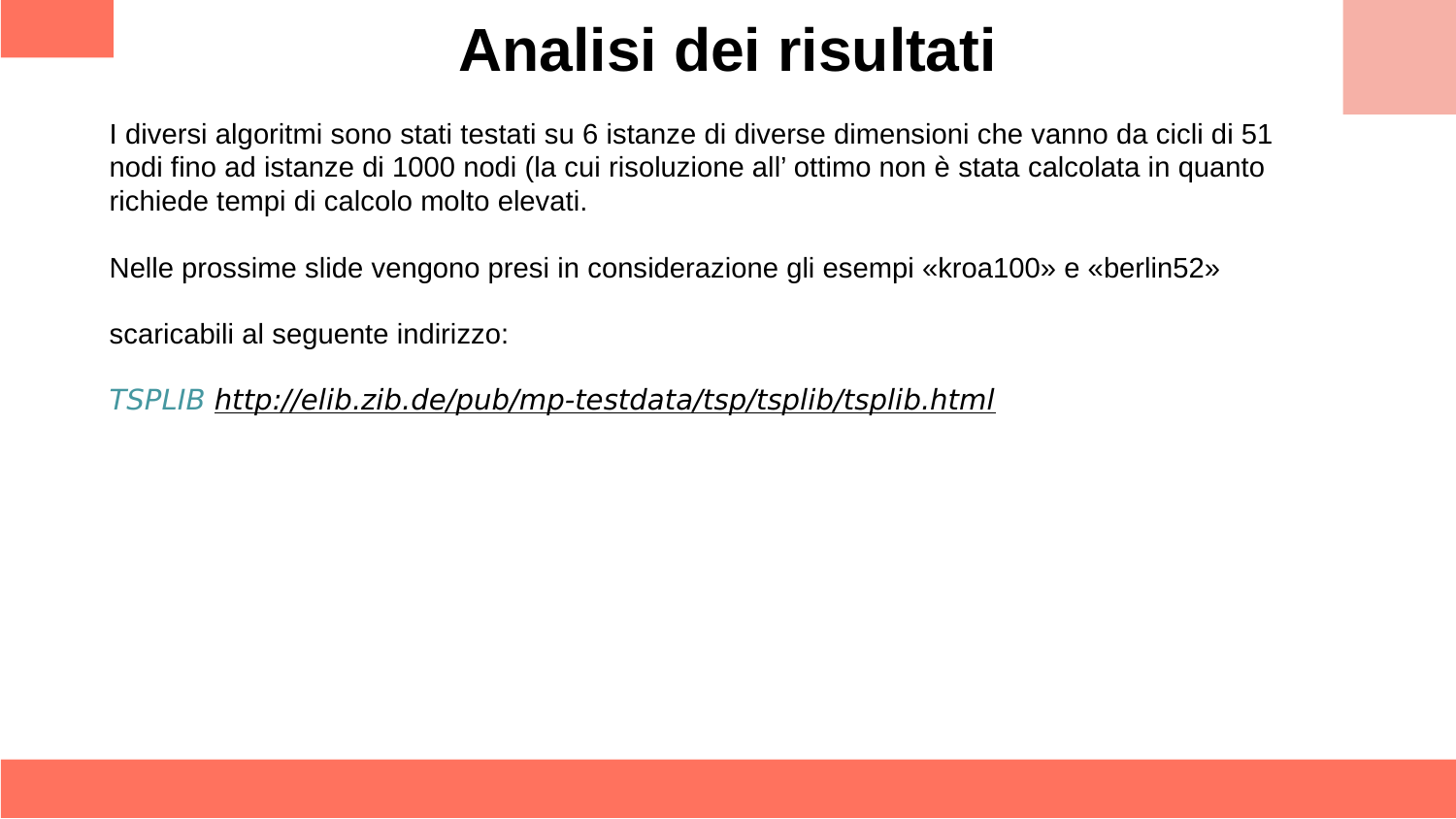

# Analisi dei risultati
I diversi algoritmi sono stati testati su 6 istanze di diverse dimensioni che vanno da cicli di 51 nodi fino ad istanze di 1000 nodi (la cui risoluzione all’ ottimo non è stata calcolata in quanto richiede tempi di calcolo molto elevati.
Nelle prossime slide vengono presi in considerazione gli esempi «kroa100» e «berlin52»
scaricabili al seguente indirizzo:
TSPLIB http://elib.zib.de/pub/mp-testdata/tsp/tsplib/tsplib.html